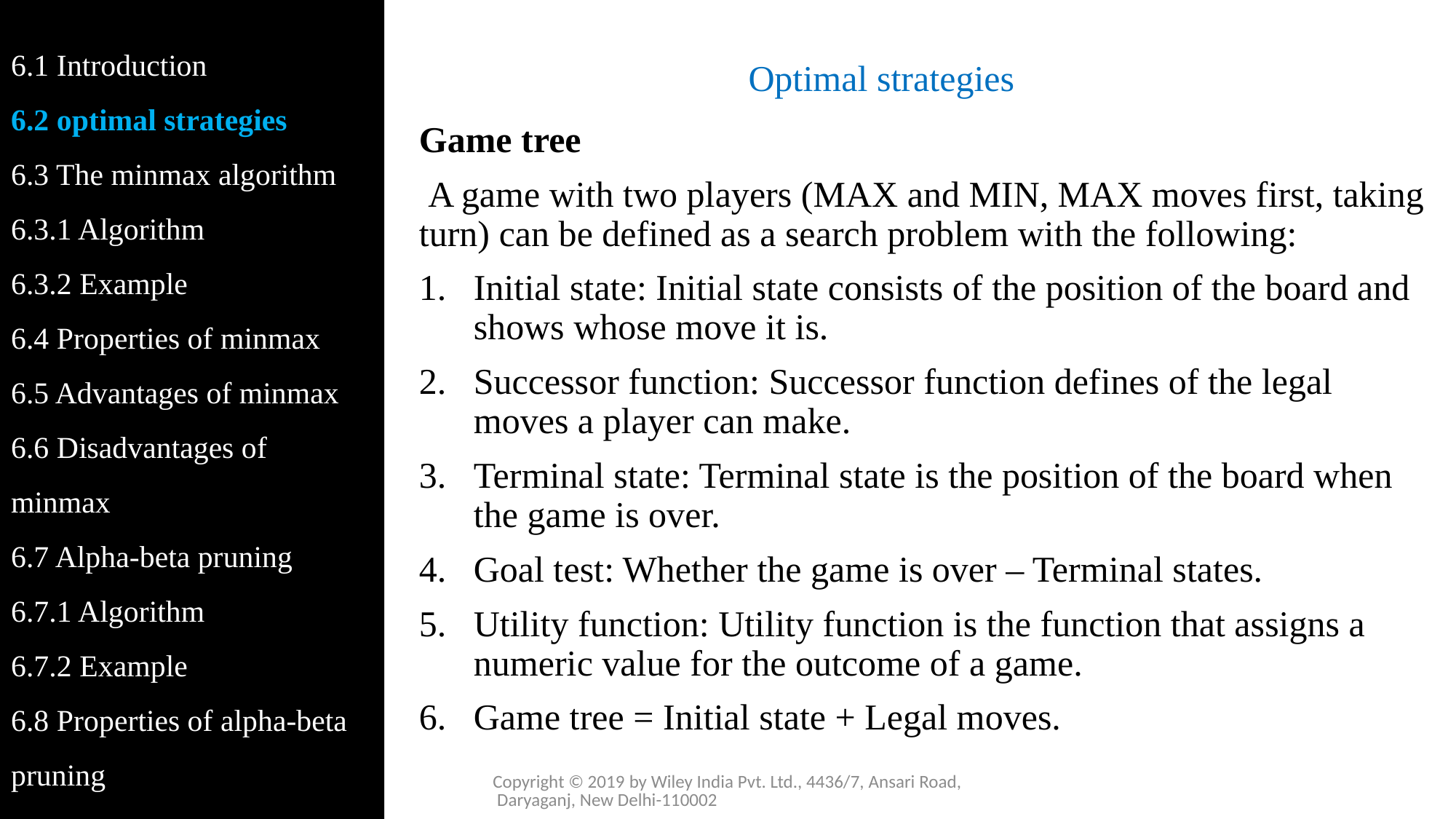

6.1 Introduction
6.2 optimal strategies
6.3 The minmax algorithm
6.3.1 Algorithm
6.3.2 Example
6.4 Properties of minmax
6.5 Advantages of minmax
6.6 Disadvantages of minmax
6.7 Alpha-beta pruning
6.7.1 Algorithm
6.7.2 Example
6.8 Properties of alpha-beta pruning
# Optimal strategies
Game tree
 A game with two players (MAX and MIN, MAX moves first, taking turn) can be defined as a search problem with the following:
Initial state: Initial state consists of the position of the board and shows whose move it is.
Successor function: Successor function defines of the legal moves a player can make.
Terminal state: Terminal state is the position of the board when the game is over.
Goal test: Whether the game is over – Terminal states.
Utility function: Utility function is the function that assigns a numeric value for the outcome of a game.
Game tree = Initial state + Legal moves.

Copyright © 2019 by Wiley India Pvt. Ltd., 4436/7, Ansari Road, Daryaganj, New Delhi-110002